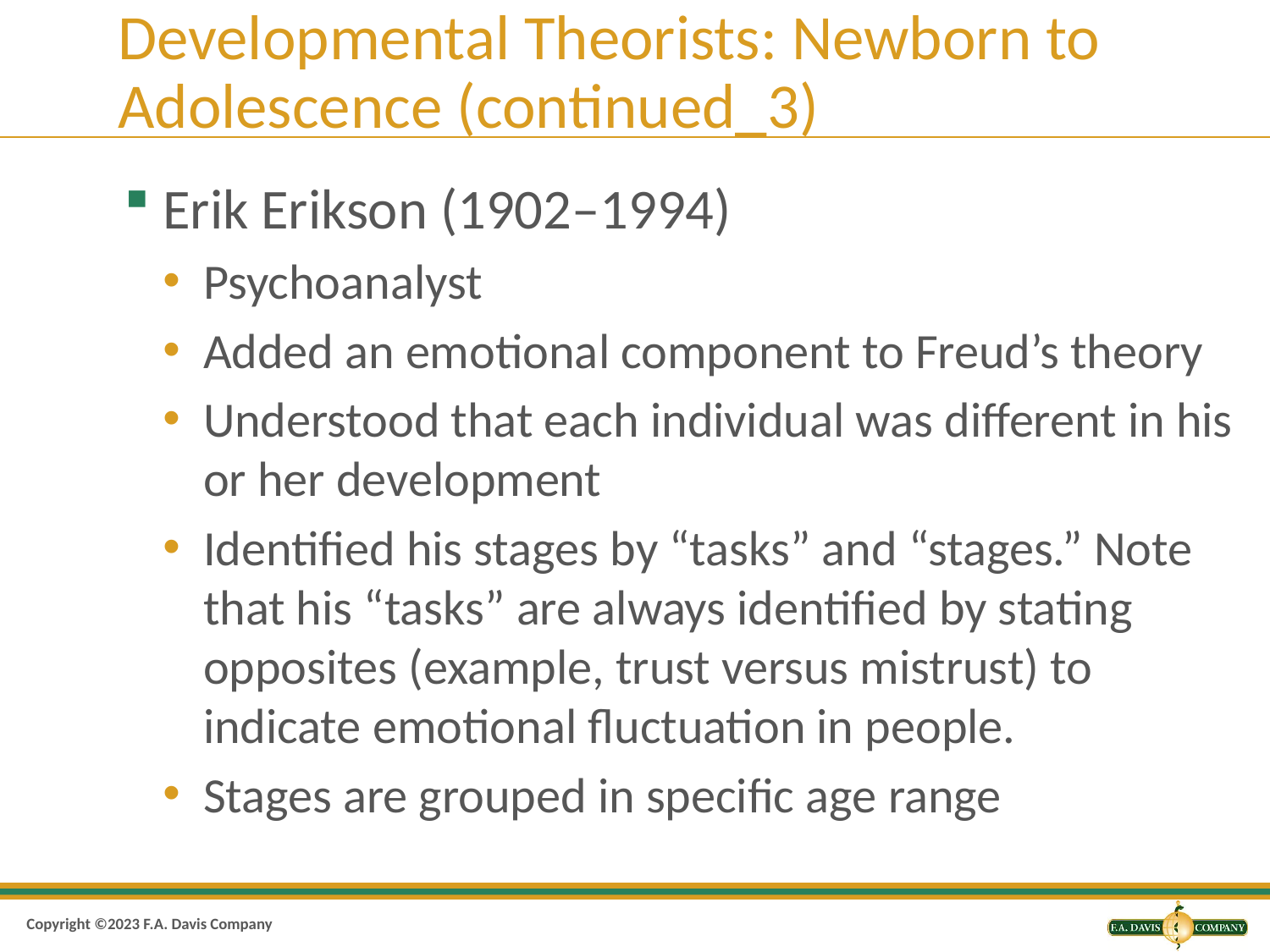

# Developmental Theorists: Newborn to Adolescence (continued_3)
Erik Erikson (1902–1994)
Psychoanalyst
Added an emotional component to Freud’s theory
Understood that each individual was different in his or her development
Identified his stages by “tasks” and “stages.” Note that his “tasks” are always identified by stating opposites (example, trust versus mistrust) to indicate emotional fluctuation in people.
Stages are grouped in specific age range